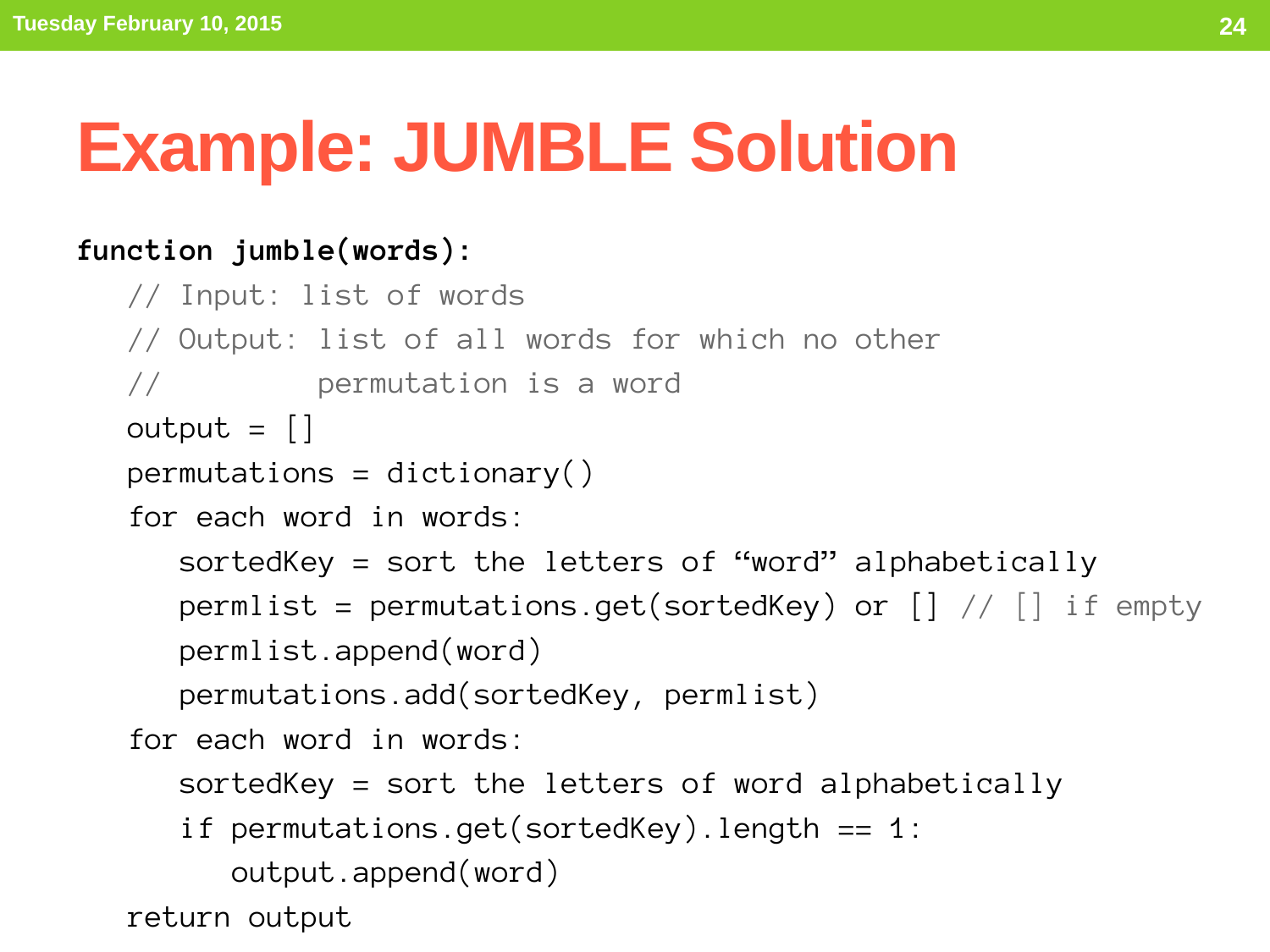

Tuesday February 10, 2015
24
# Example: JUMBLE Solution
function jumble(words):
   // Input: list of words
   // Output: list of all words for which no other
   //         permutation is a word
   output = []
   permutations = dictionary()
   for each word in words:
      sortedKey = sort the letters of “word” alphabetically
      permlist = permutations.get(sortedKey) or [] // [] if empty
      permlist.append(word)
      permutations.add(sortedKey, permlist)
   for each word in words:
      sortedKey = sort the letters of word alphabetically
      if permutations.get(sortedKey).length == 1:
         output.append(word)
   return output